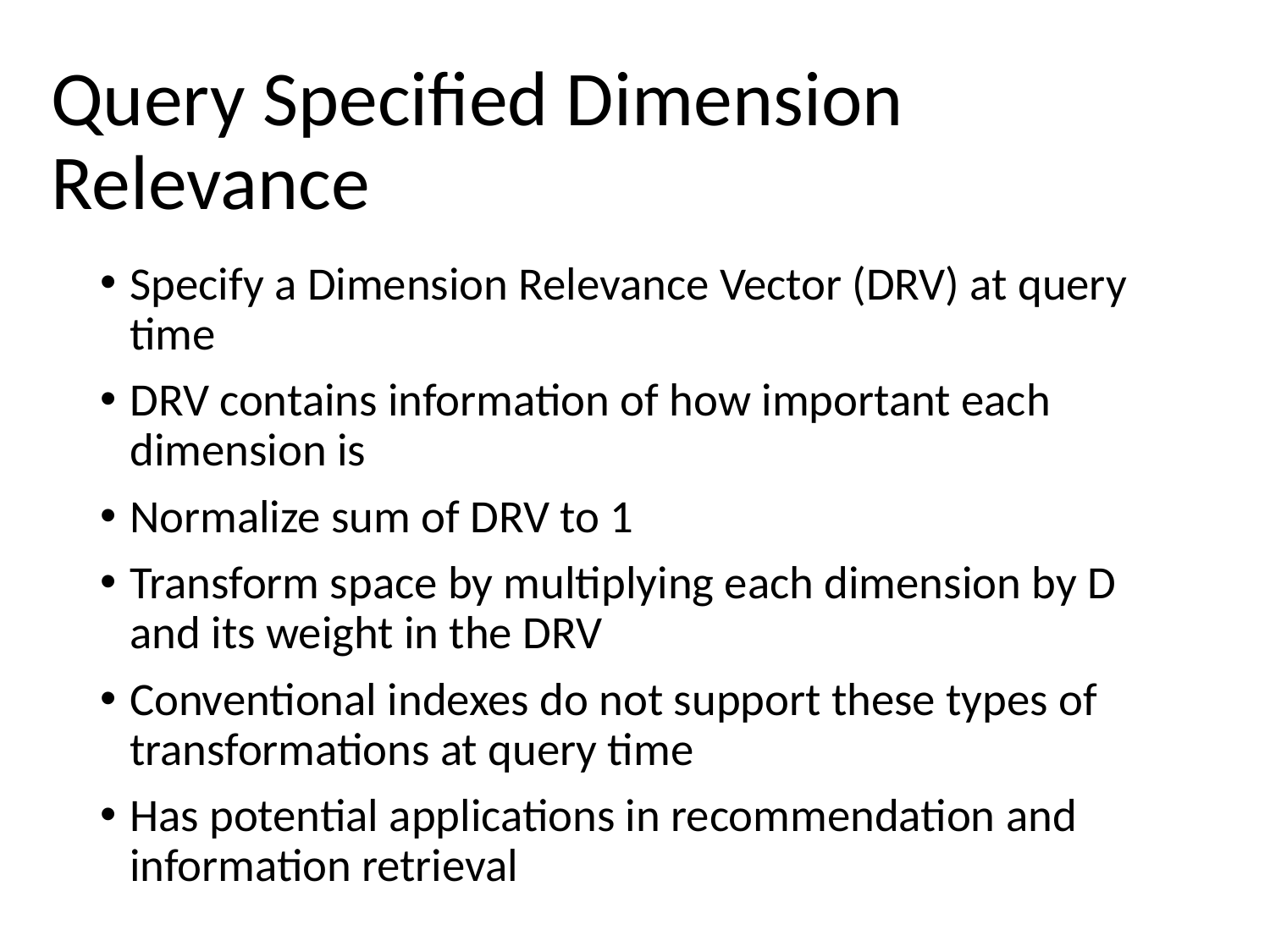

# Query Specified Dimension Relevance
Specify a Dimension Relevance Vector (DRV) at query time
DRV contains information of how important each dimension is
Normalize sum of DRV to 1
Transform space by multiplying each dimension by D and its weight in the DRV
Conventional indexes do not support these types of transformations at query time
Has potential applications in recommendation and information retrieval